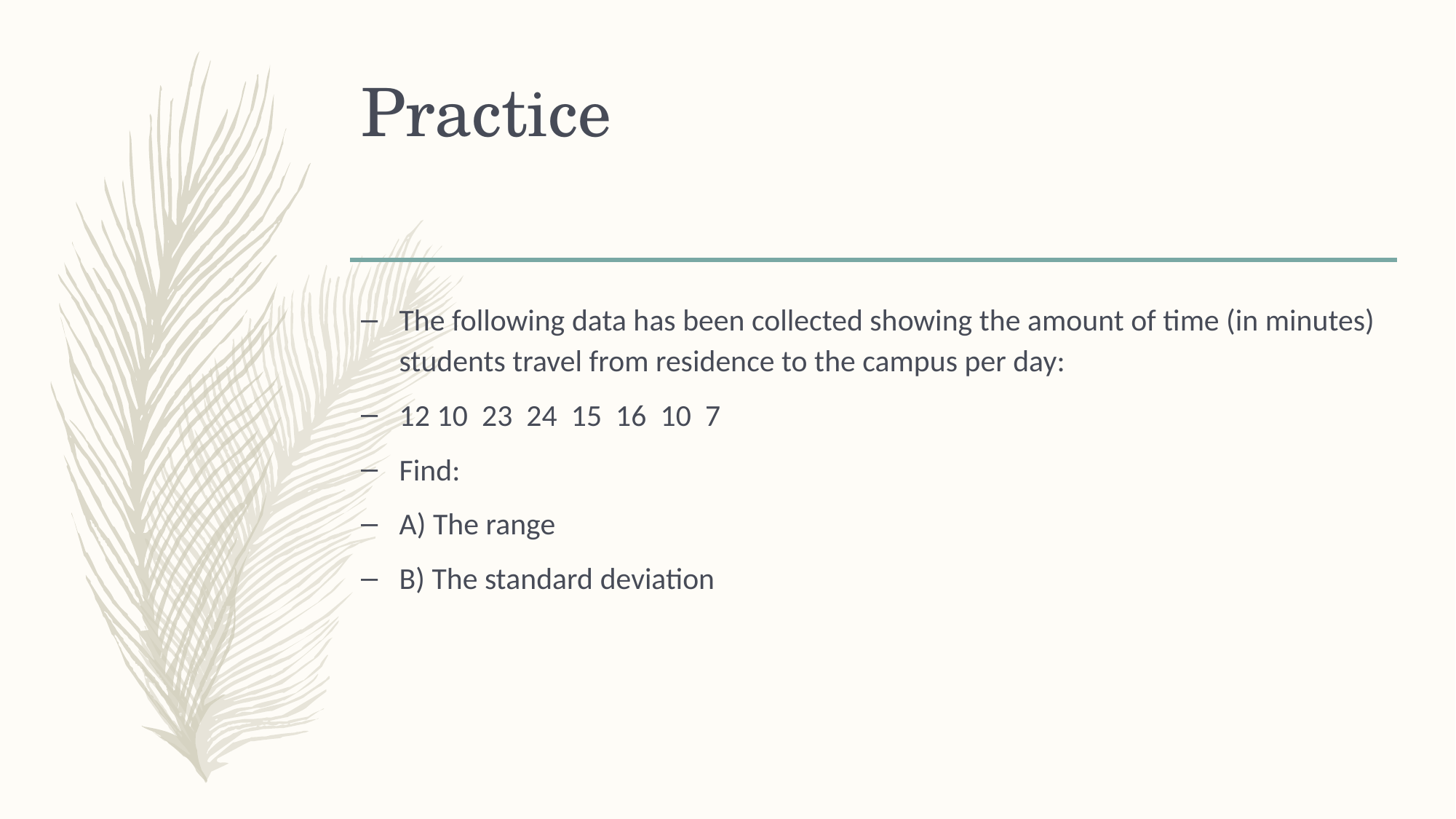

# Practice
The following data has been collected showing the amount of time (in minutes) students travel from residence to the campus per day:
12 10  23  24  15  16  10  7
Find:
A) The range
B) The standard deviation